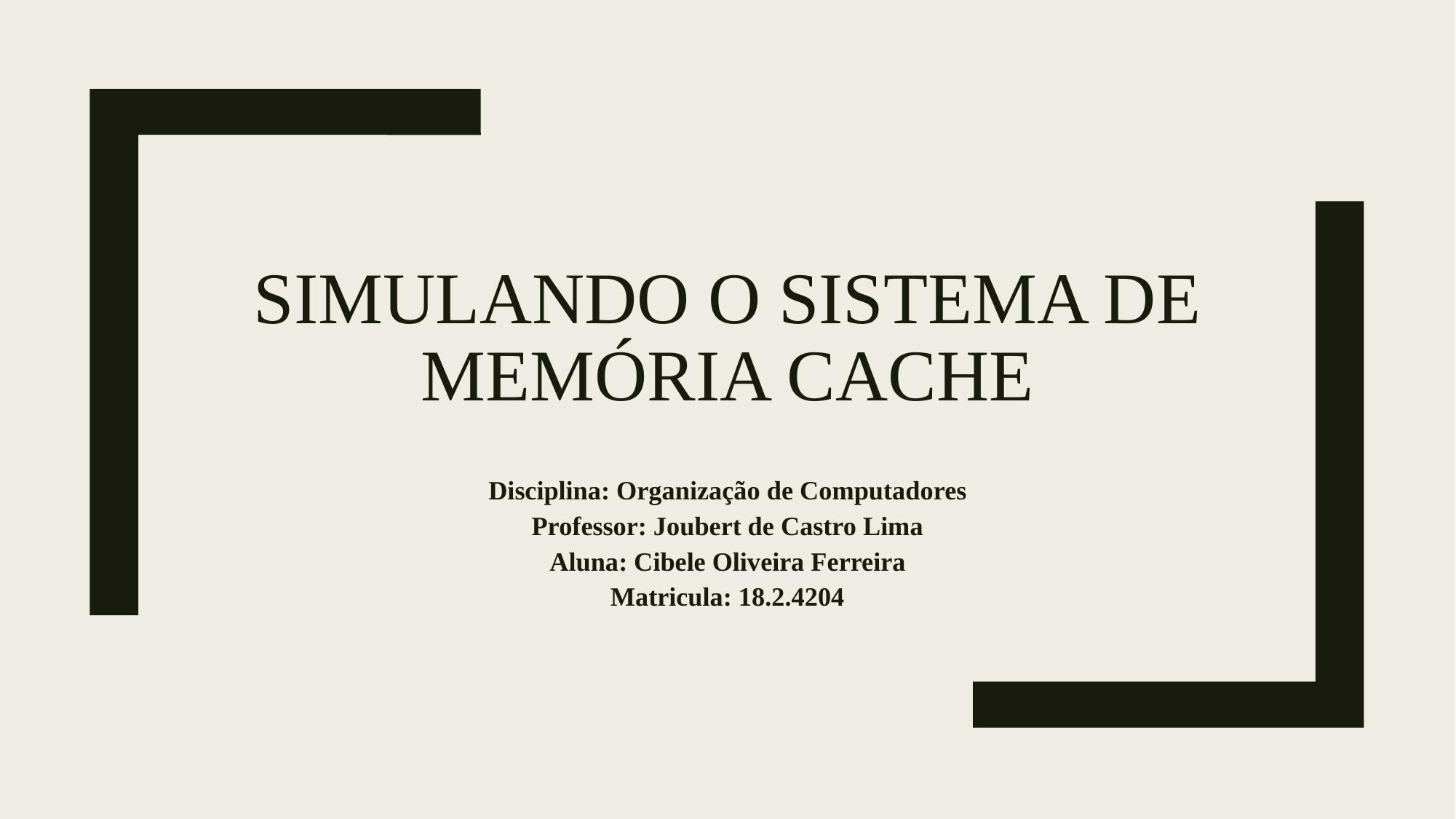

# Simulando o sistema de memória cache
Disciplina: Organização de Computadores
Professor: Joubert de Castro Lima
Aluna: Cibele Oliveira Ferreira
Matricula: 18.2.4204